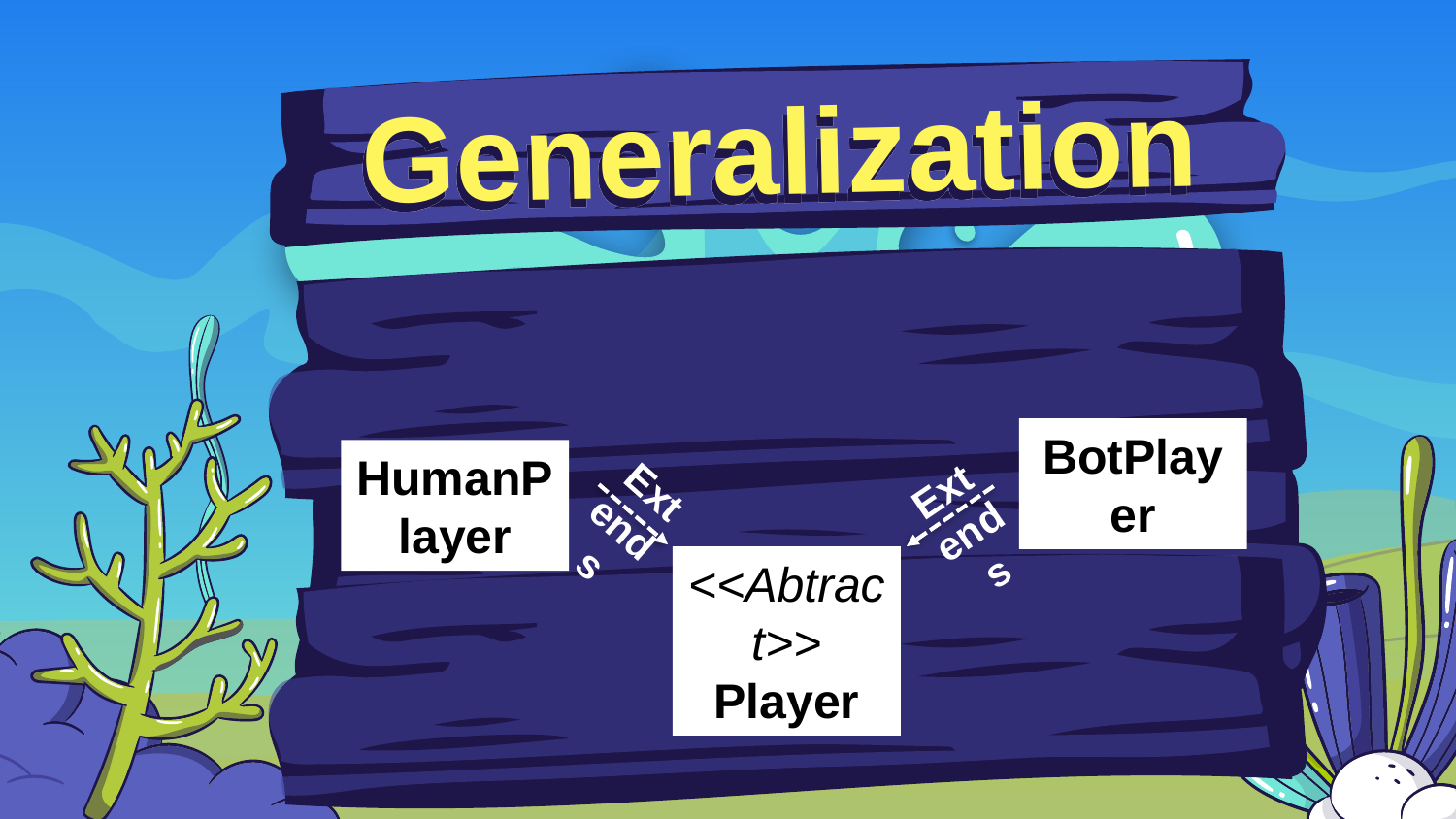

# Generalization

BotPlayer
Extends
HumanPlayer
Extends
<<Abtract>>
Player